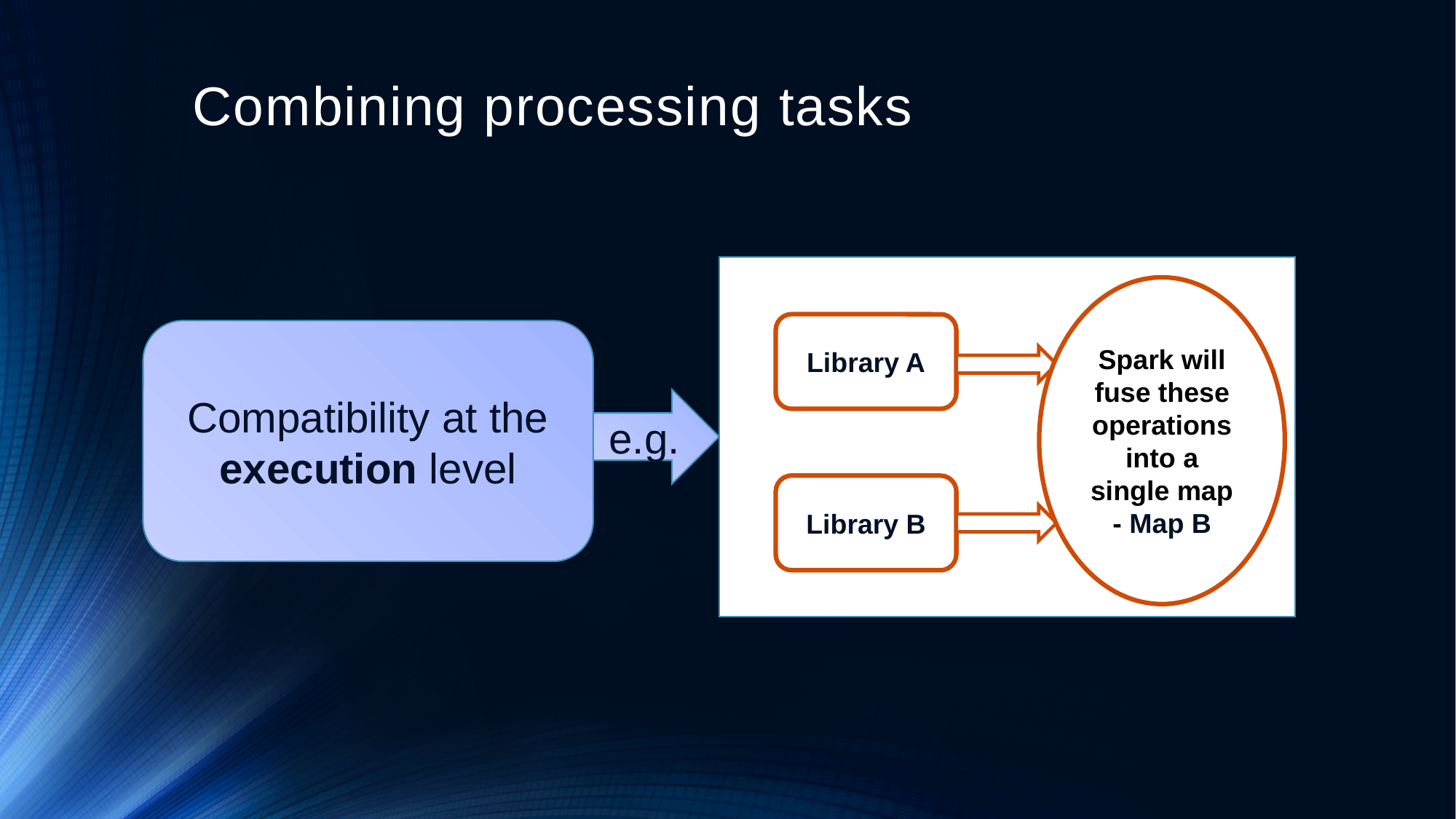

# Combining processing tasks

Library A
Map A

Library B
Map A1

Spark will fuse these operations into a single map - Map B
Compatibility at the execution level
e.g.